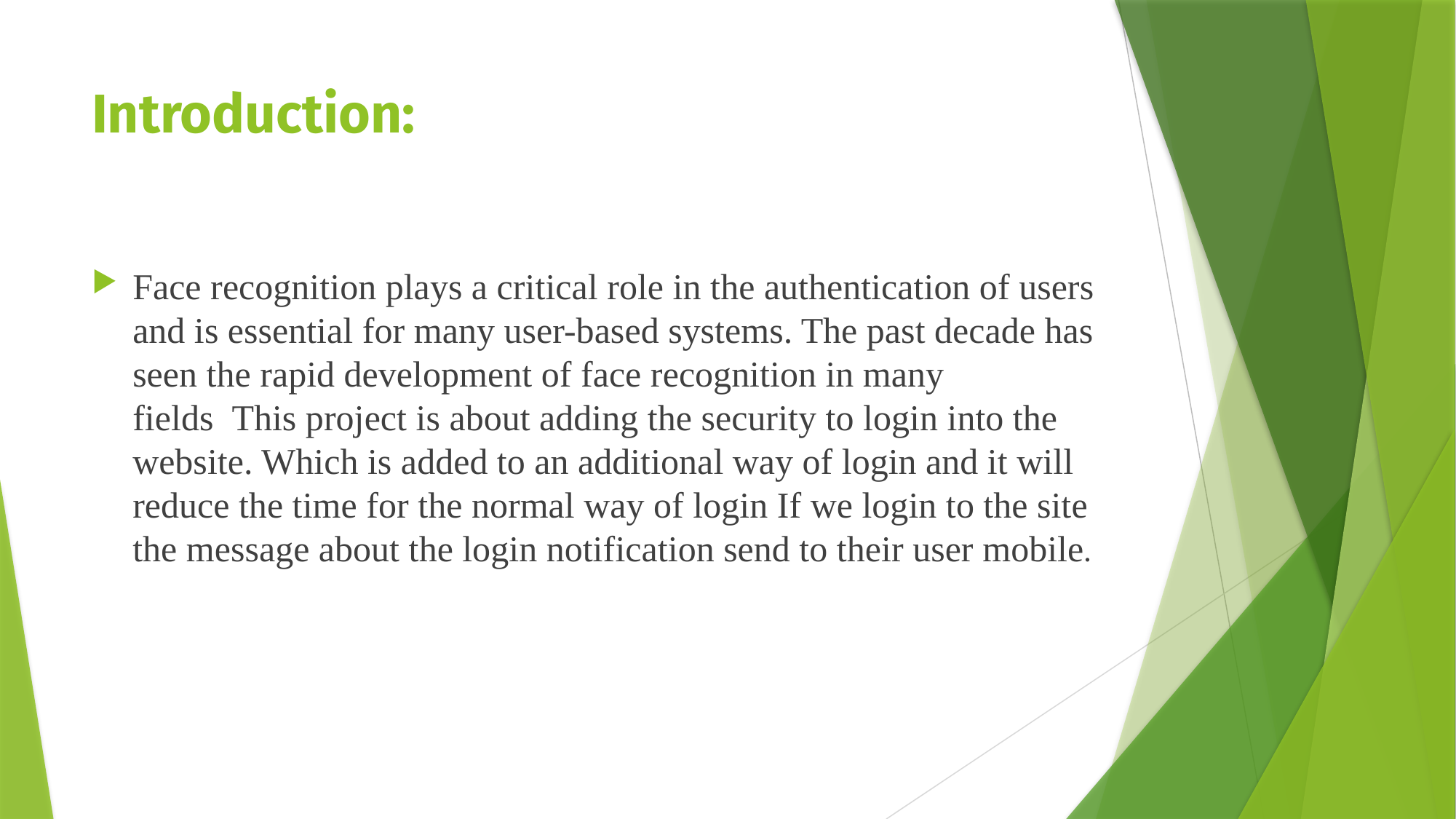

# Introduction:
Face recognition plays a critical role in the authentication of users and is essential for many user-based systems. The past decade has seen the rapid development of face recognition in many fields  This project is about adding the security to login into the website. Which is added to an additional way of login and it will reduce the time for the normal way of login If we login to the site the message about the login notification send to their user mobile.